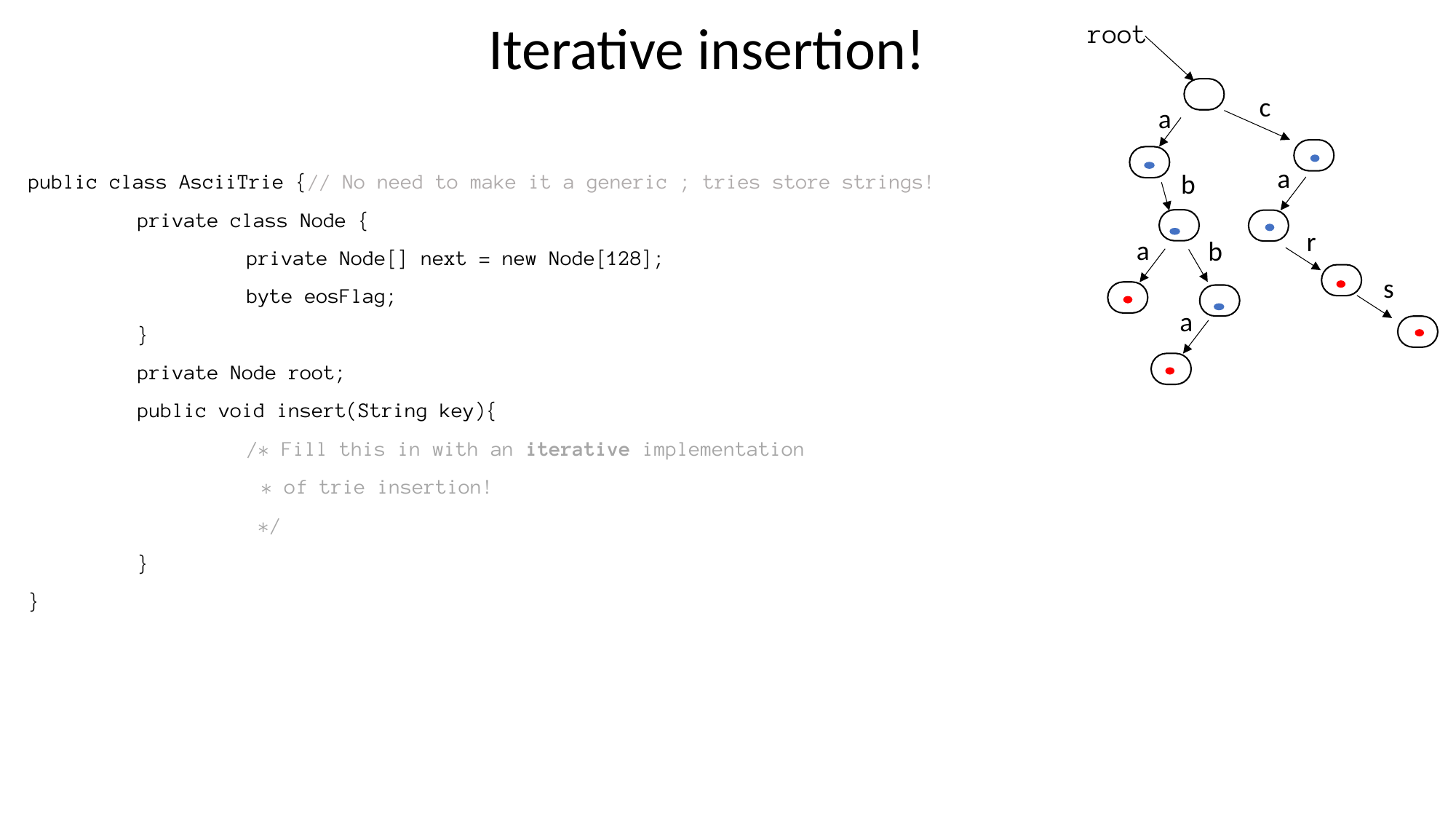

root
# Iterative insertion!

c
a

a
b

public class AsciiTrie {// No need to make it a generic ; tries store strings!
	private class Node {
		private Node[] next = new Node[128];
		byte eosFlag;
	}
	private Node root;
	public void insert(String key){
		/* Fill this in with an iterative implementation
                    * of trie insertion!
		 */
	}
}

r

a

b

s

a